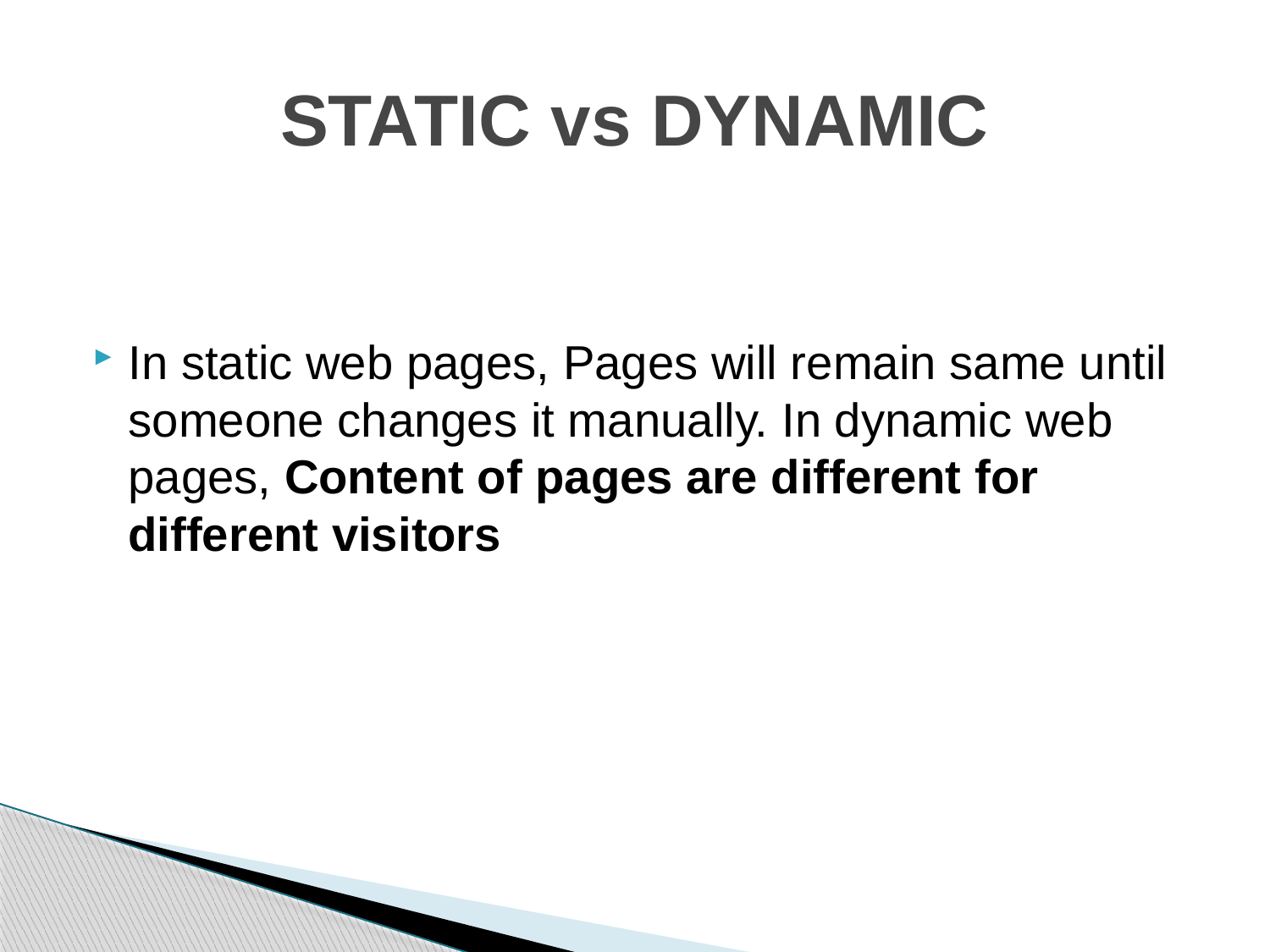

# STATIC vs DYNAMIC
In static web pages, Pages will remain same until someone changes it manually. In dynamic web pages, Content of pages are different for different visitors